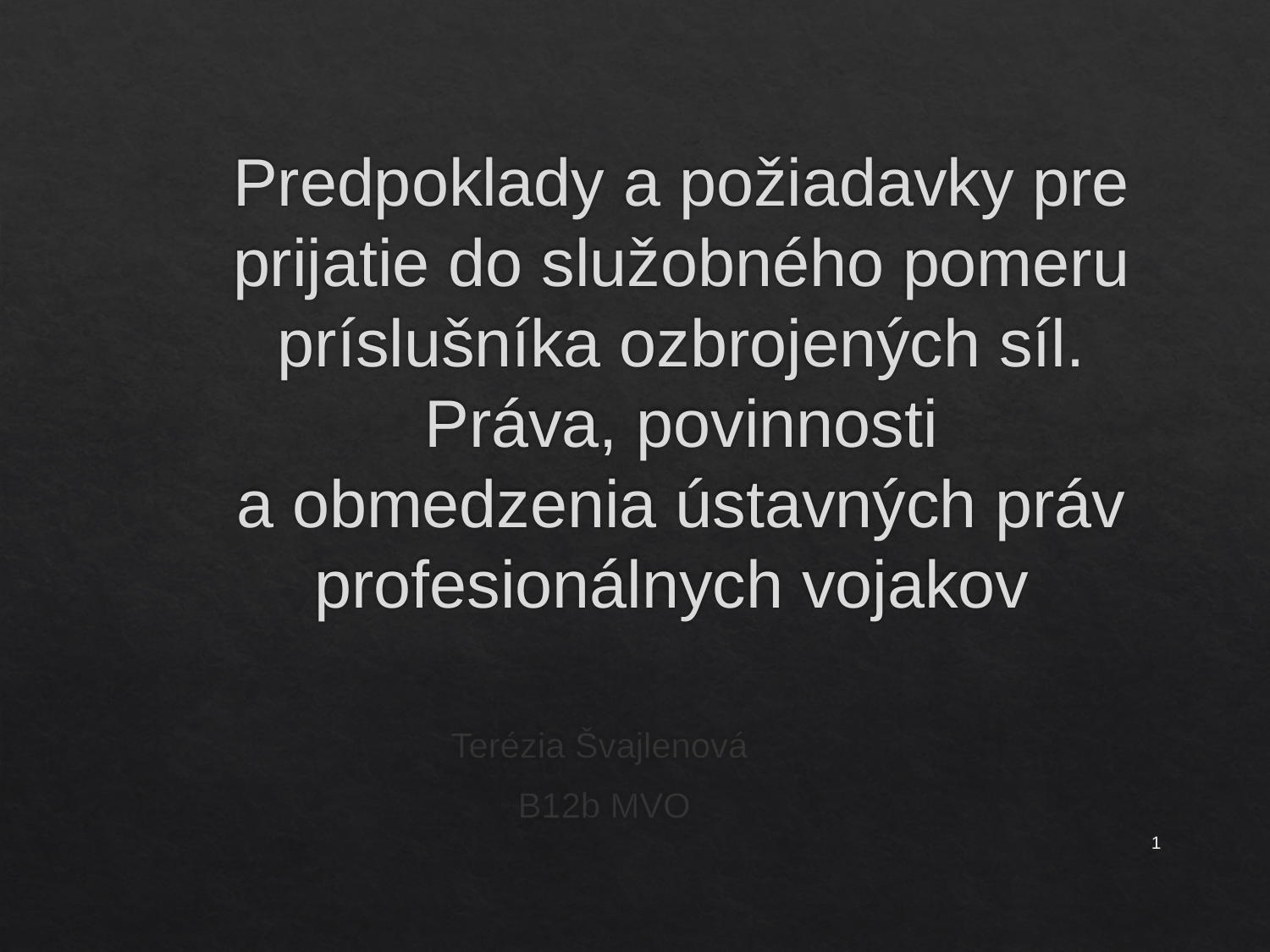

# Predpoklady a požiadavky pre prijatie do služobného pomeru príslušníka ozbrojených síl. Práva, povinnosti a obmedzenia ústavných práv profesionálnych vojakov
Terézia Švajlenová
B12b MVO
1